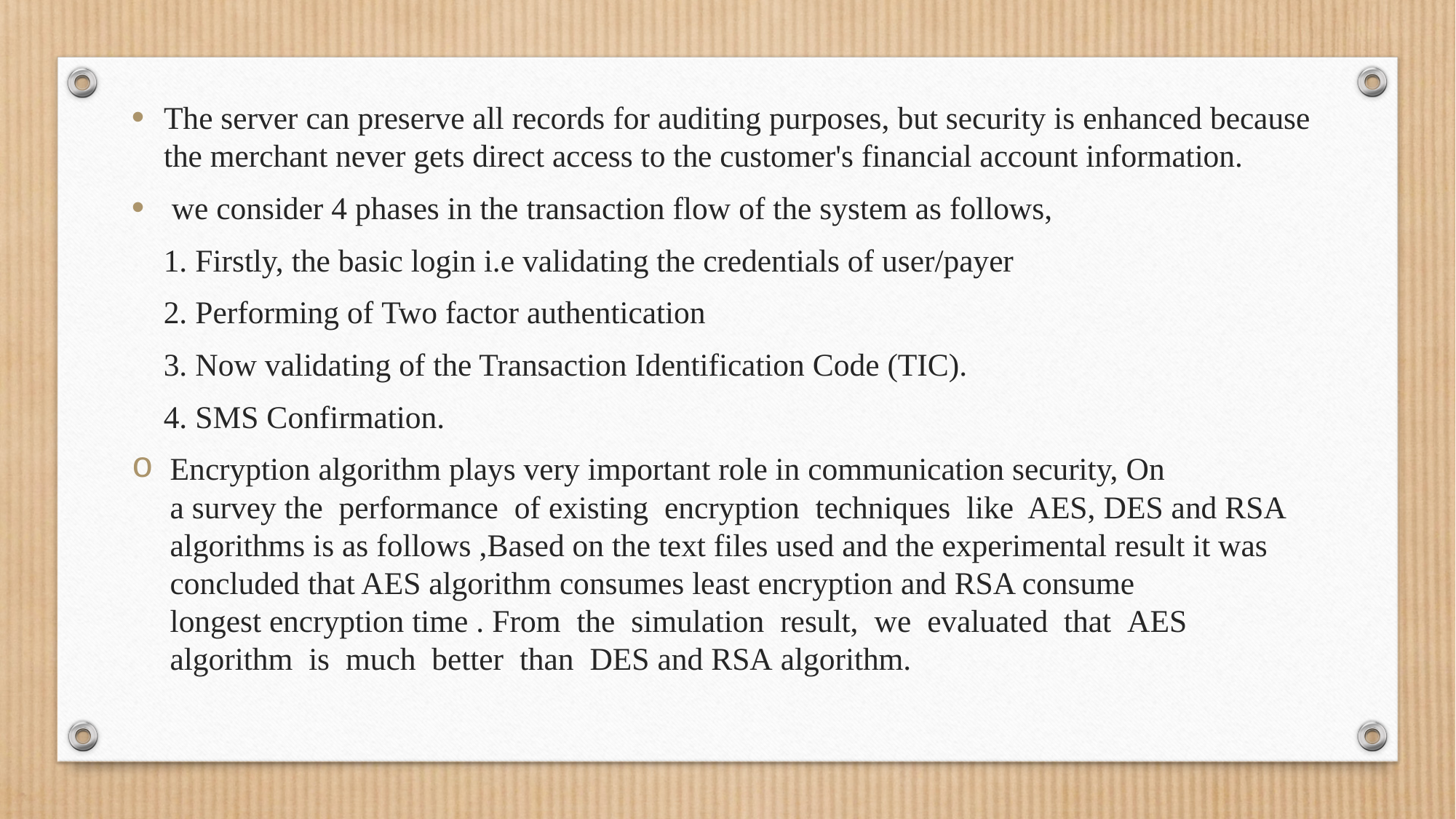

The server can preserve all records for auditing purposes, but security is enhanced because the merchant never gets direct access to the customer's financial account information.
 we consider 4 phases in the transaction flow of the system as follows,
    1. Firstly, the basic login i.e validating the credentials of user/payer
    2. Performing of Two factor authentication
    3. Now validating of the Transaction Identification Code (TIC).
    4. SMS Confirmation.
Encryption algorithm plays very important role in communication security, On a survey the  performance  of existing  encryption  techniques  like  AES, DES and RSA algorithms is as follows ,Based on the text files used and the experimental result it was concluded that AES algorithm consumes least encryption and RSA consume longest encryption time . From  the  simulation  result,  we  evaluated  that  AES  algorithm  is  much  better  than  DES and RSA algorithm.